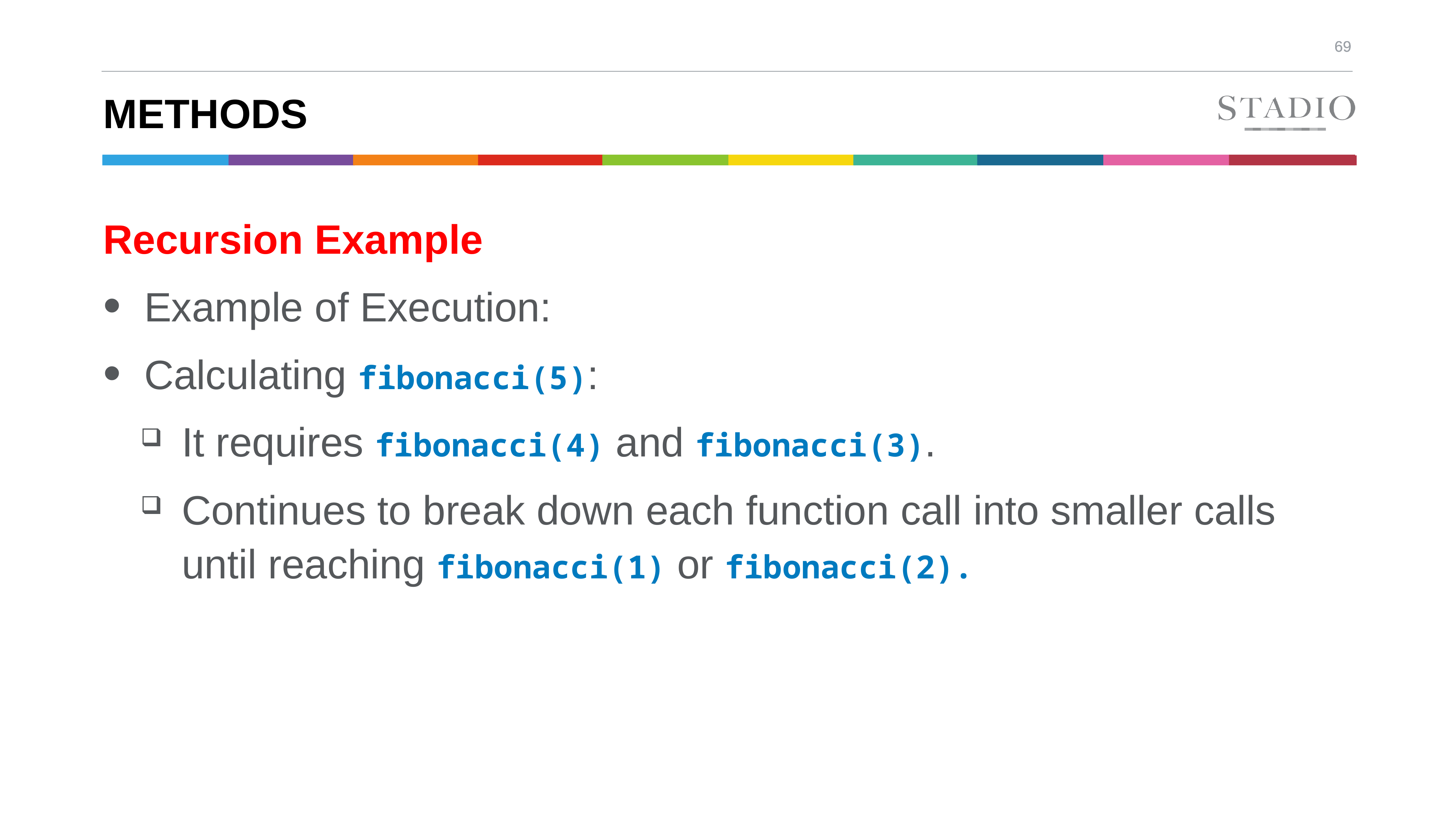

# methods

Recursion Example
Example of Execution:
Calculating fibonacci(5):
It requires fibonacci(4) and fibonacci(3).
Continues to break down each function call into smaller calls until reaching fibonacci(1) or fibonacci(2).